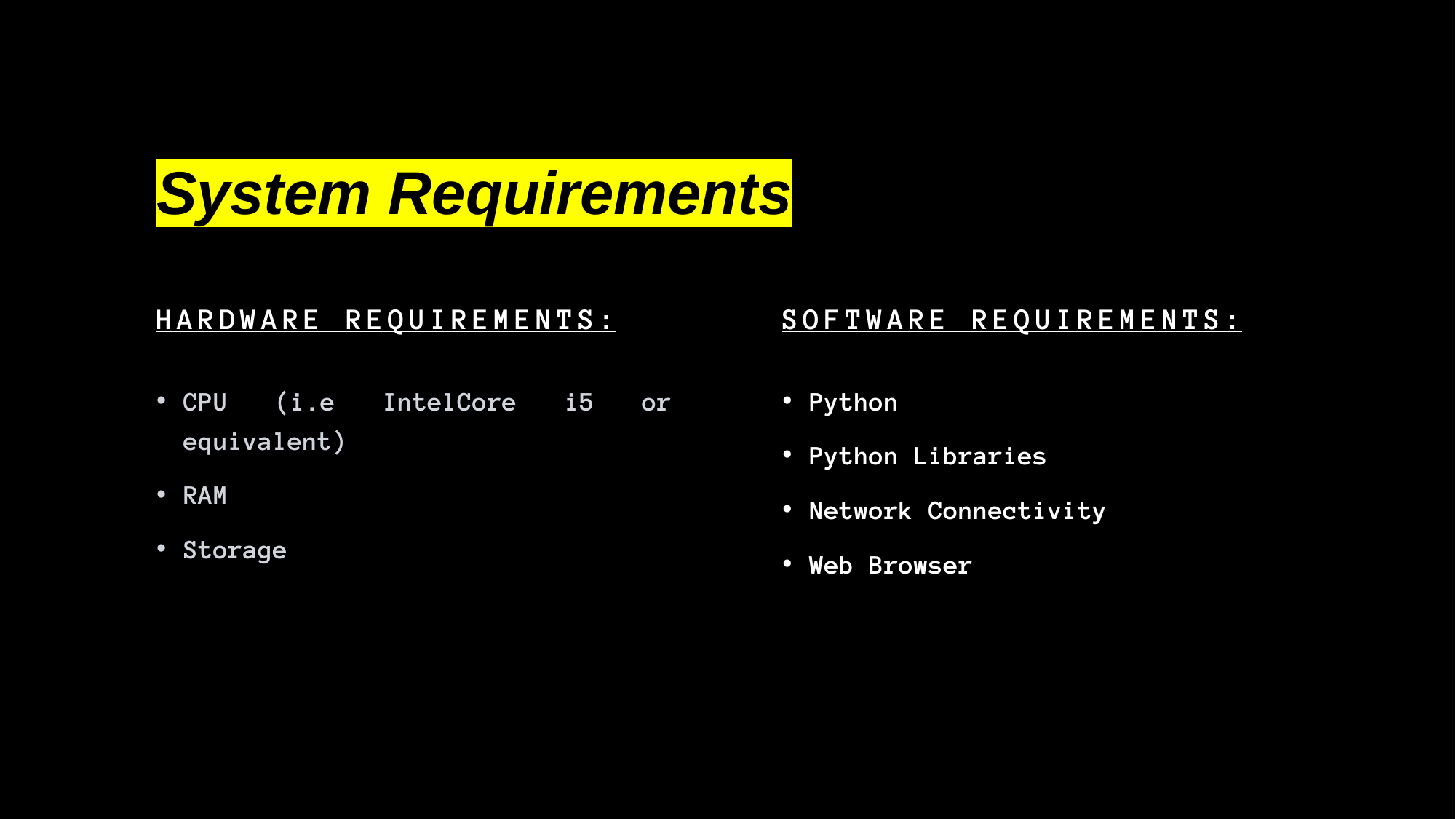

# System Requirements
Hardware Requirements:
Software Requirements:
CPU (i.e IntelCore i5 or equivalent)
RAM
Storage
Python
Python Libraries
Network Connectivity
Web Browser